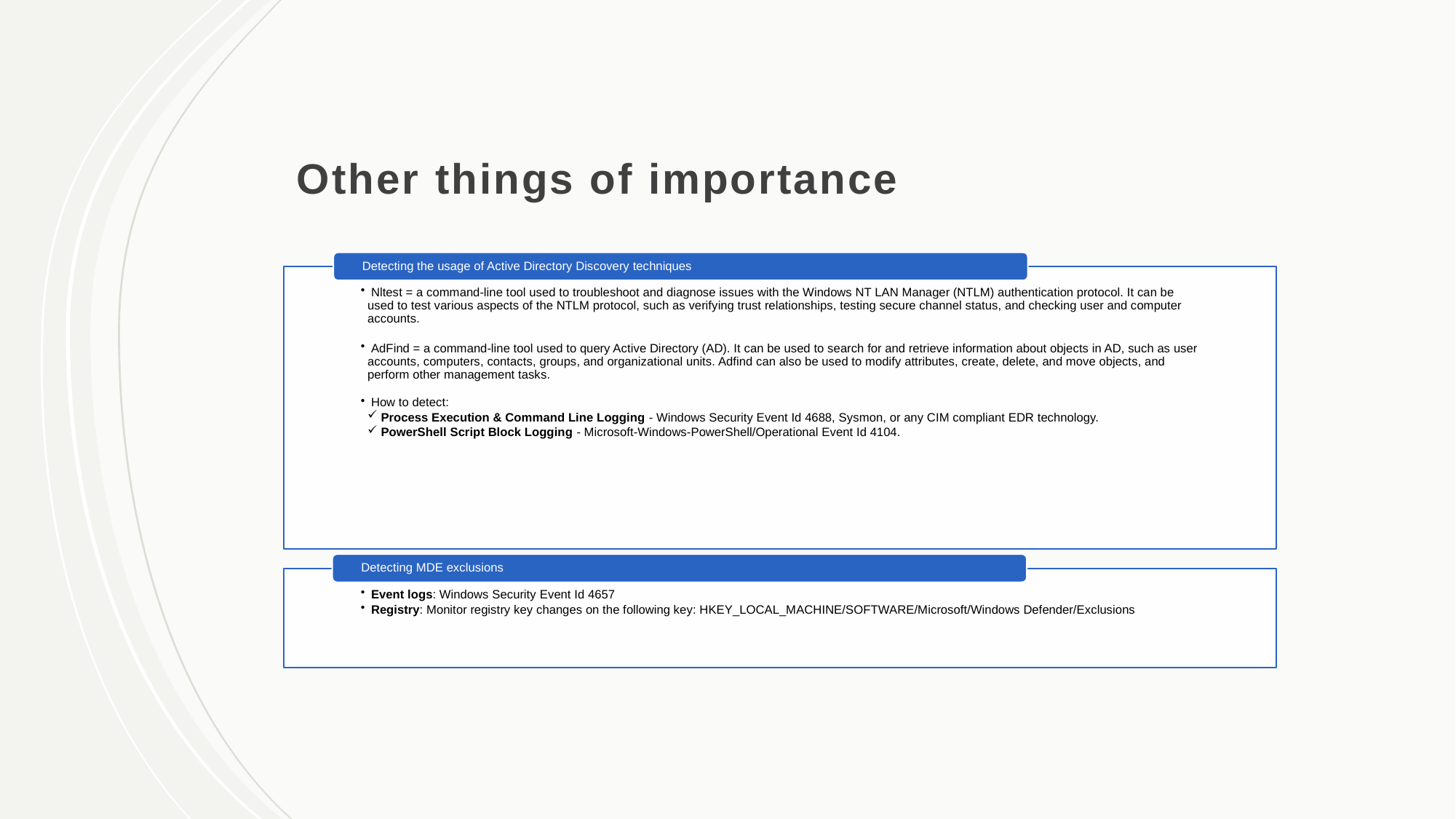

# Other things of importance
 Nltest = a command-line tool used to troubleshoot and diagnose issues with the Windows NT LAN Manager (NTLM) authentication protocol. It can be used to test various aspects of the NTLM protocol, such as verifying trust relationships, testing secure channel status, and checking user and computer accounts.

 AdFind = a command-line tool used to query Active Directory (AD). It can be used to search for and retrieve information about objects in AD, such as user accounts, computers, contacts, groups, and organizational units. Adfind can also be used to modify attributes, create, delete, and move objects, and perform other management tasks.
 How to detect:
 Process Execution & Command Line Logging - Windows Security Event Id 4688, Sysmon, or any CIM compliant EDR technology.
 PowerShell Script Block Logging - Microsoft-Windows-PowerShell/Operational Event Id 4104.
Detecting the usage of Active Directory Discovery techniques
 Event logs: Windows Security Event Id 4657
 Registry: Monitor registry key changes on the following key: HKEY_LOCAL_MACHINE/SOFTWARE/Microsoft/Windows Defender/Exclusions

Detecting MDE exclusions